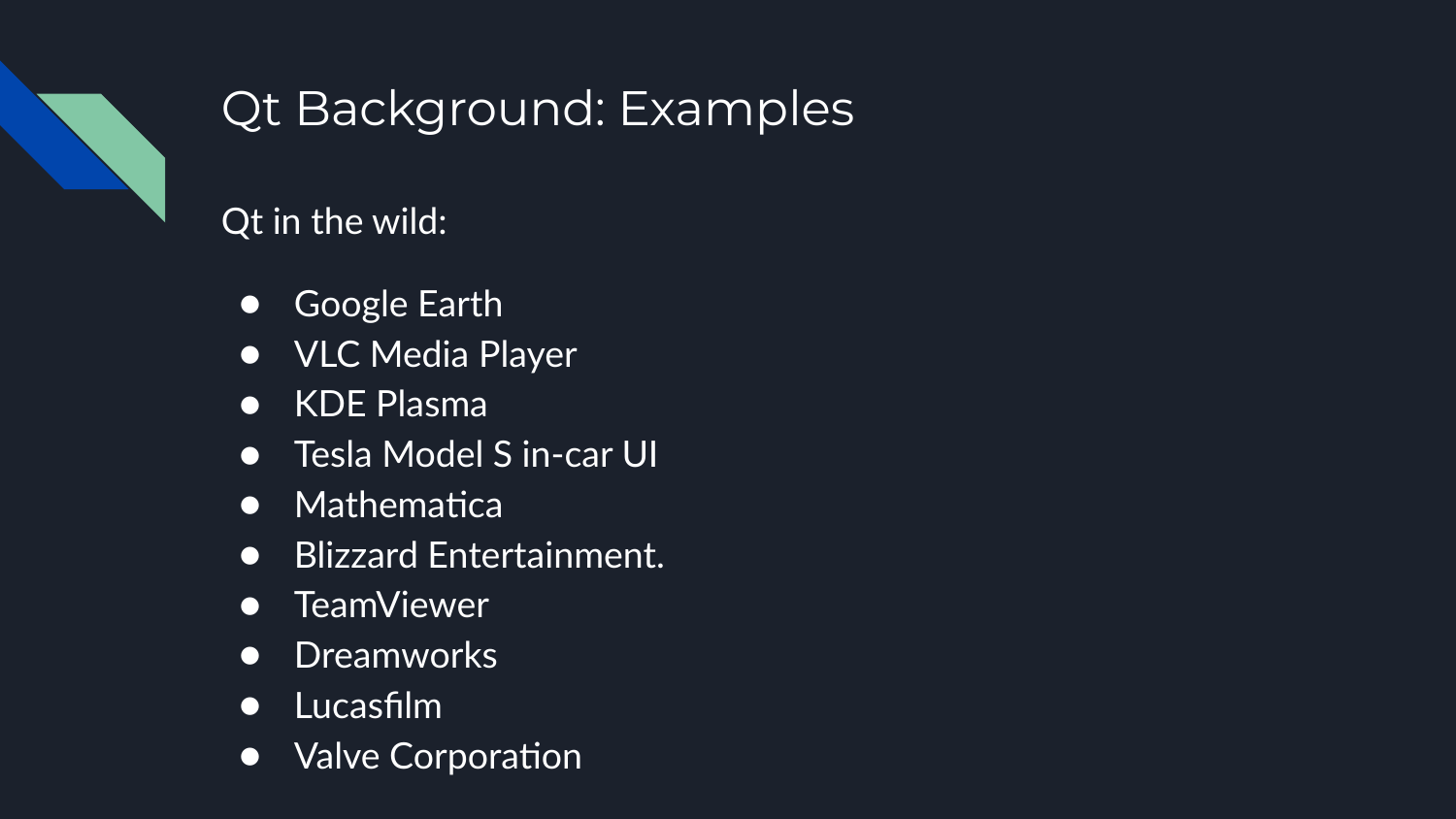

# Qt Background: Examples
Qt in the wild:
Google Earth
VLC Media Player
KDE Plasma
Tesla Model S in-car UI
Mathematica
Blizzard Entertainment.
TeamViewer
Dreamworks
Lucasfilm
Valve Corporation